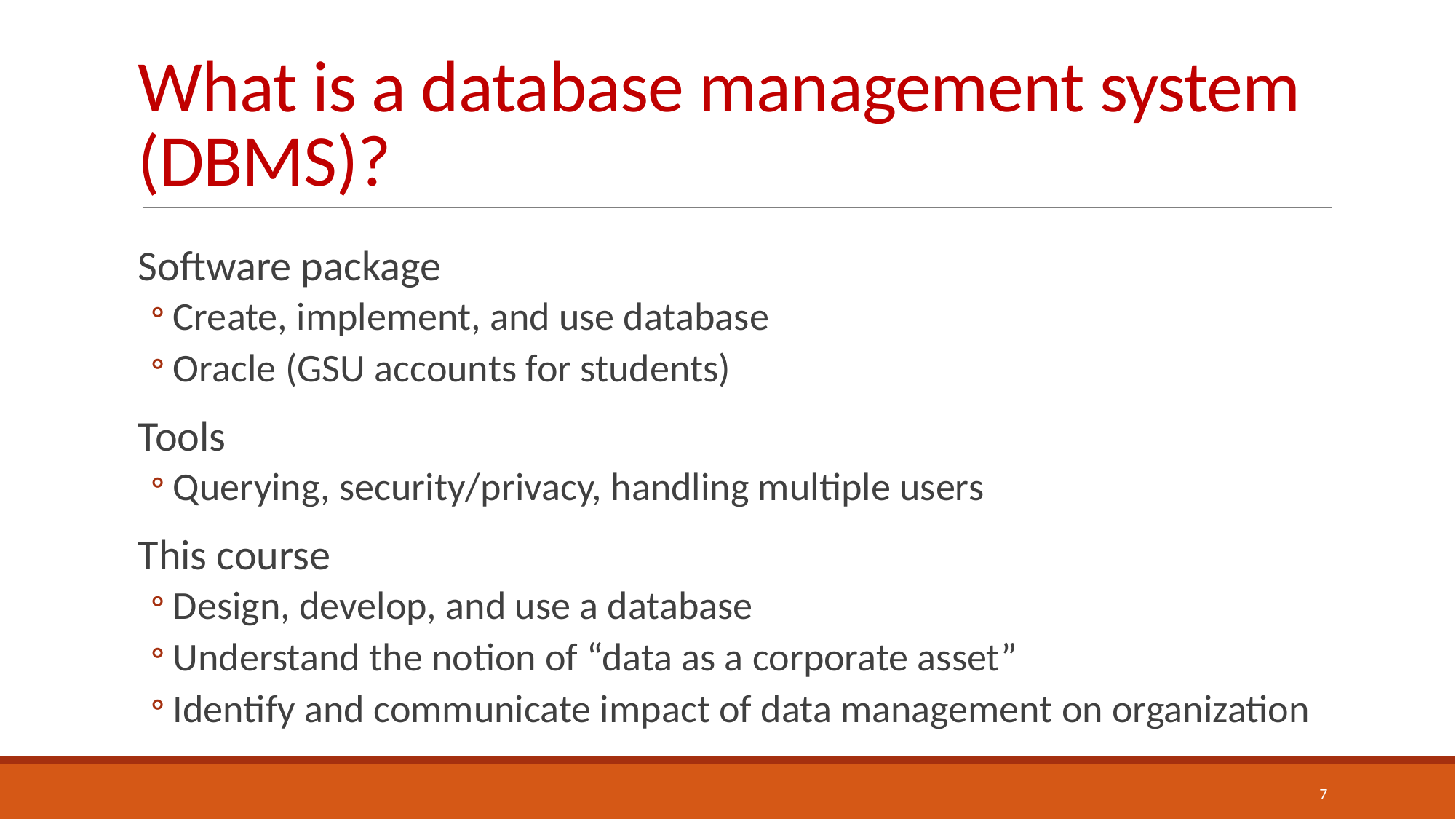

# What is a database management system (DBMS)?
Software package
Create, implement, and use database
Oracle (GSU accounts for students)
Tools
Querying, security/privacy, handling multiple users
This course
Design, develop, and use a database
Understand the notion of “data as a corporate asset”
Identify and communicate impact of data management on organization

7